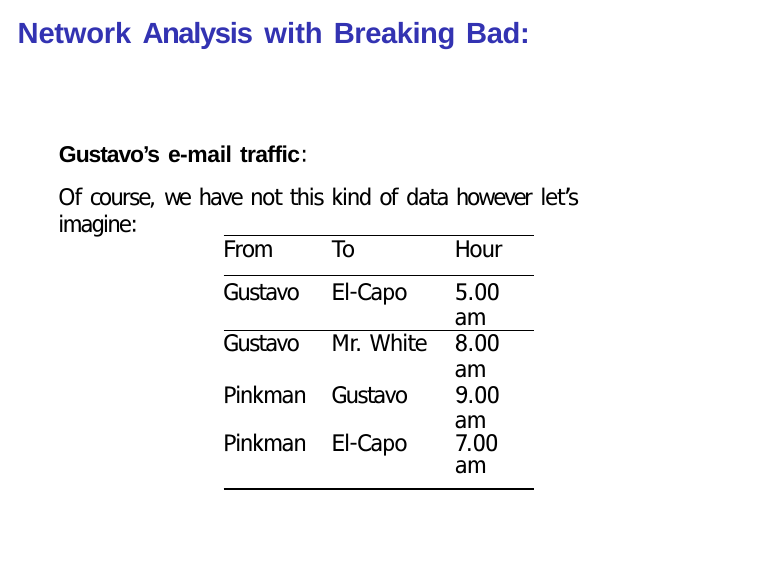

# Network Analysis with Breaking Bad:
Gustavo’s e-mail traffic:
Of course, we have not this kind of data however let’s imagine:
| From | To | Hour |
| --- | --- | --- |
| Gustavo | El-Capo | 5.00 am |
| Gustavo | Mr. White | 8.00 am |
| Pinkman | Gustavo | 9.00 am |
| Pinkman | El-Capo | 7.00 am |